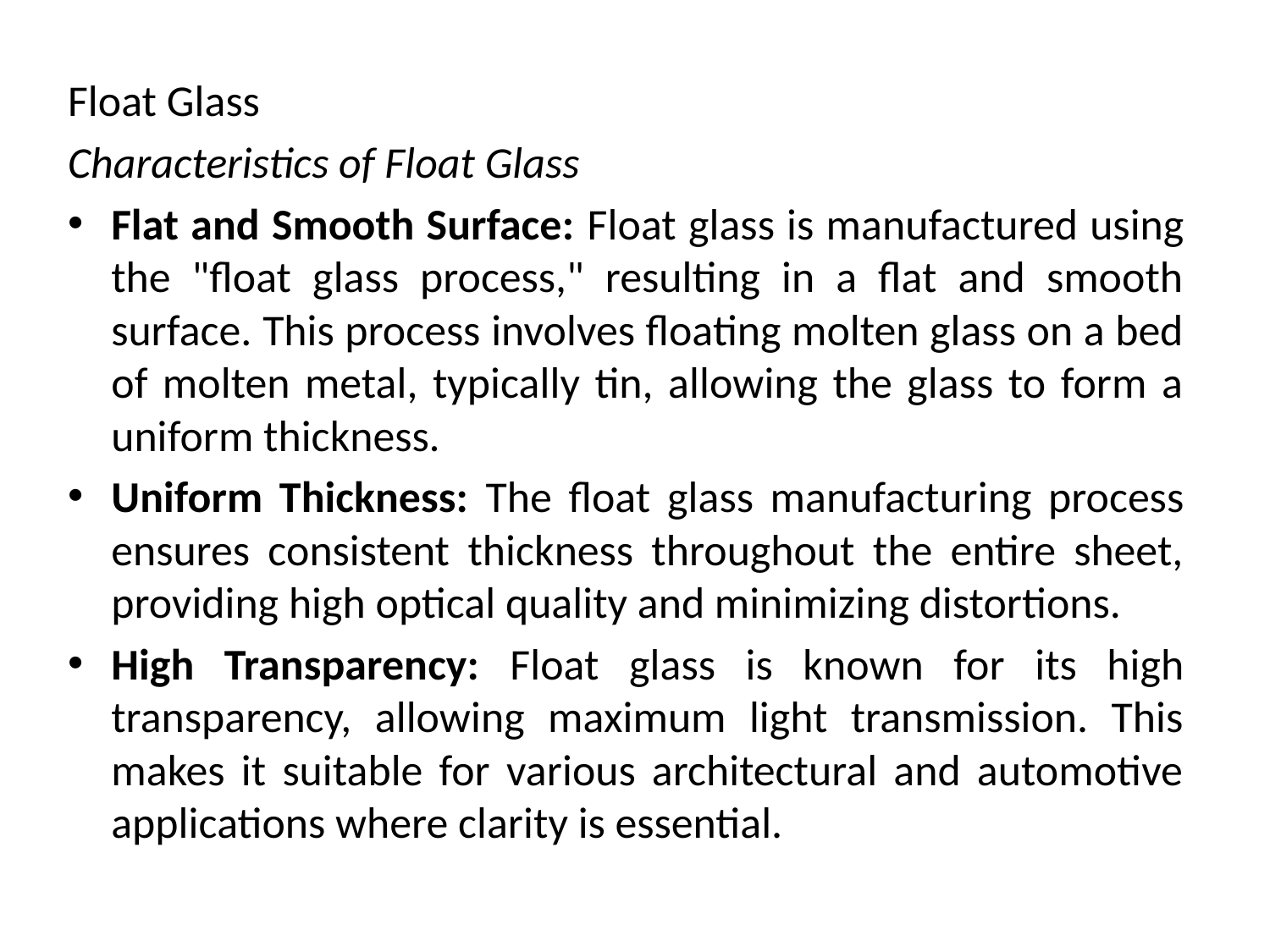

Float Glass
Characteristics of Float Glass
Flat and Smooth Surface: Float glass is manufactured using the "float glass process," resulting in a flat and smooth surface. This process involves floating molten glass on a bed of molten metal, typically tin, allowing the glass to form a uniform thickness.
Uniform Thickness: The float glass manufacturing process ensures consistent thickness throughout the entire sheet, providing high optical quality and minimizing distortions.
High Transparency: Float glass is known for its high transparency, allowing maximum light transmission. This makes it suitable for various architectural and automotive applications where clarity is essential.